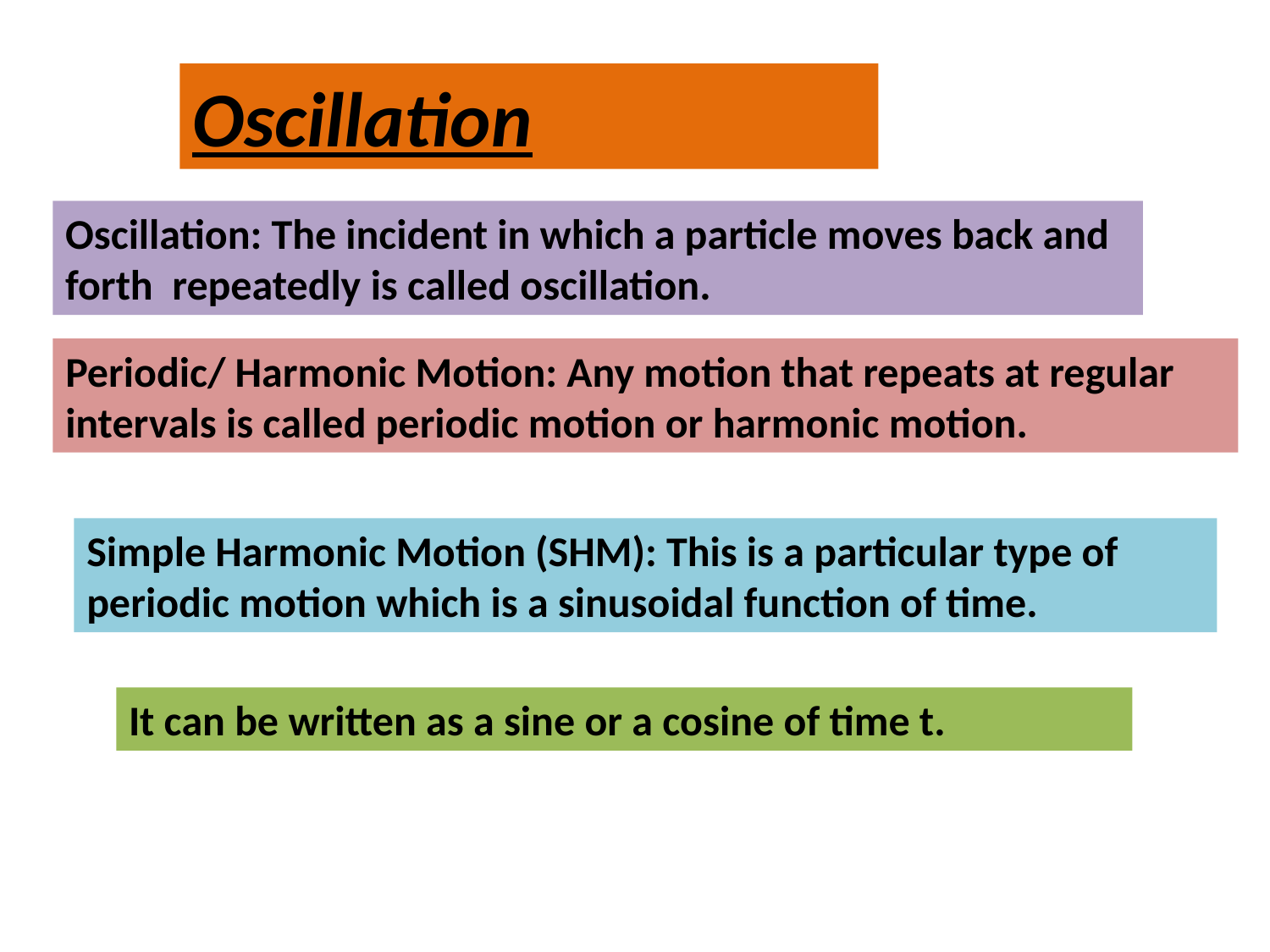

Oscillation
Oscillation: The incident in which a particle moves back and forth  repeatedly is called oscillation.
Periodic/ Harmonic Motion: Any motion that repeats at regular intervals is called periodic motion or harmonic motion.
Simple Harmonic Motion (SHM): This is a particular type of periodic motion which is a sinusoidal function of time.
It can be written as a sine or a cosine of time t.